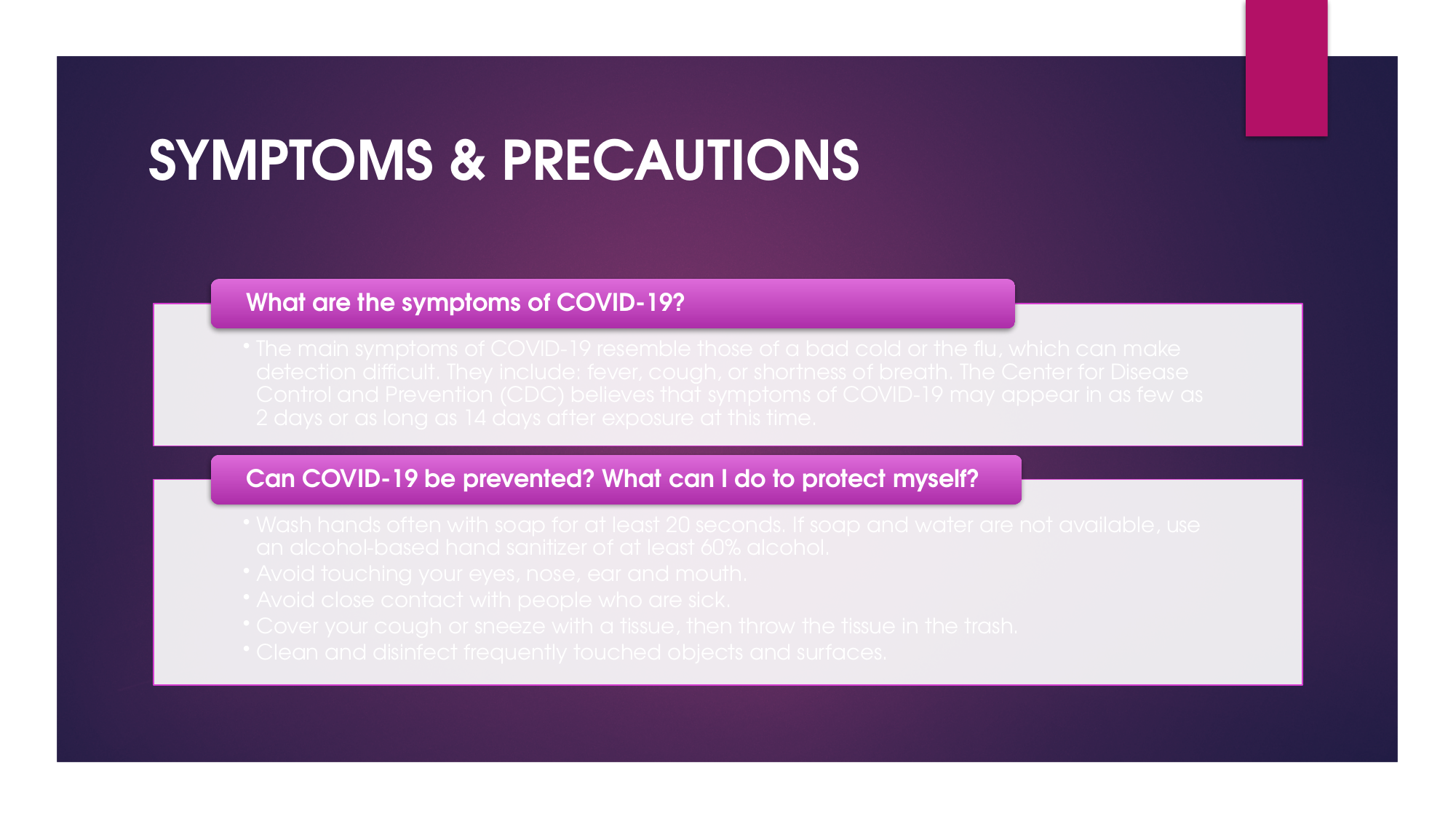

# SYMPTOMS & PRECAUTIONS
The main symptoms of COVID-19 resemble those of a bad cold or the flu, which can make detection difficult. They include: fever, cough, or shortness of breath. The Center for Disease Control and Prevention (CDC) believes that symptoms of COVID-19 may appear in as few as 2 days or as long as 14 days after exposure at this time.
What are the symptoms of COVID-19?
Wash hands often with soap for at least 20 seconds. If soap and water are not available, use an alcohol-based hand sanitizer of at least 60% alcohol.
Avoid touching your eyes, nose, ear and mouth.
Avoid close contact with people who are sick.
Cover your cough or sneeze with a tissue, then throw the tissue in the trash.
Clean and disinfect frequently touched objects and surfaces.
Can COVID-19 be prevented? What can I do to protect myself?